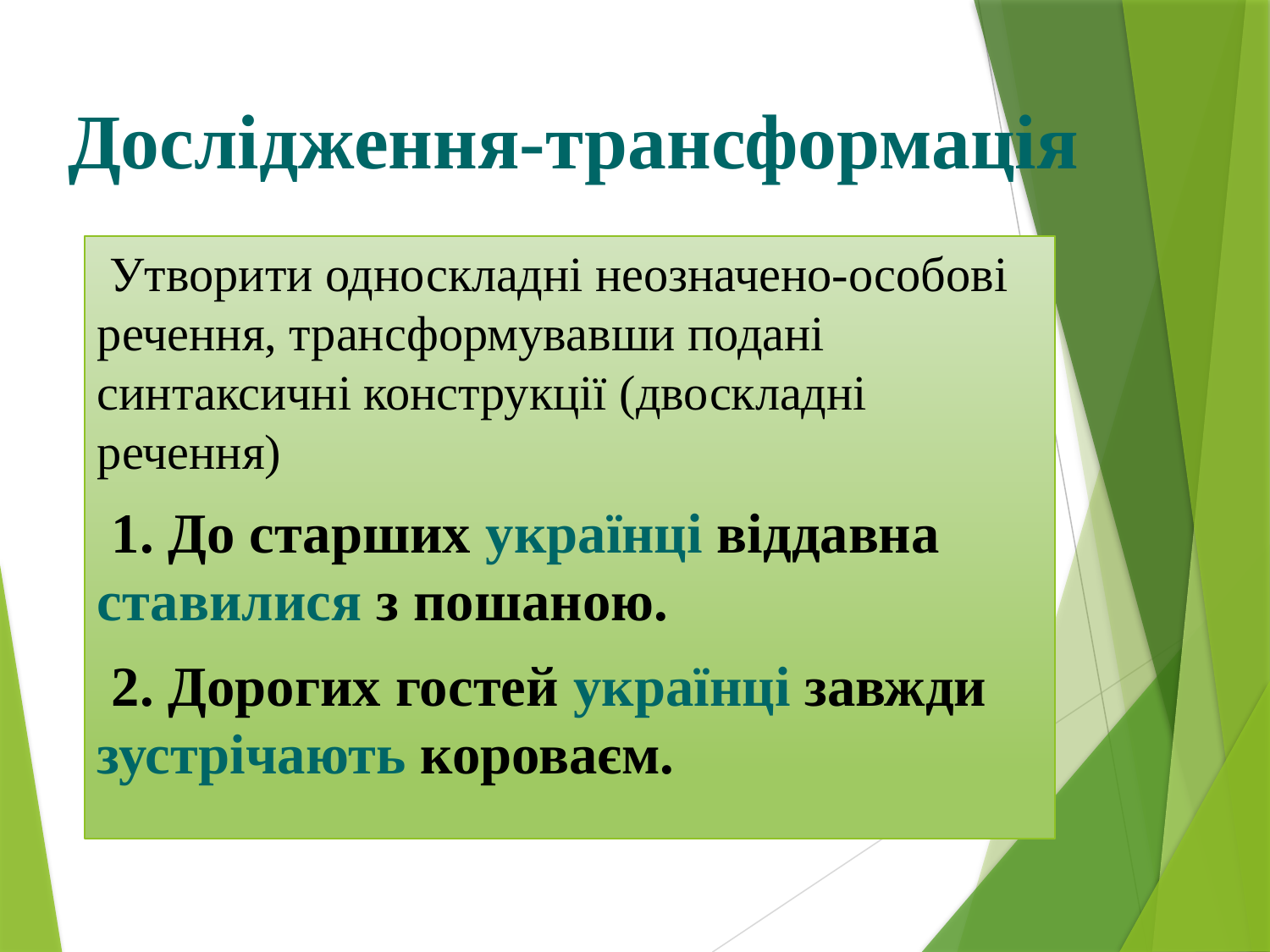

# Дослідження-трансформація
 Утворити односкладні неозначено-особові речення, трансформувавши подані синтаксичні конструкції (двоскладні речення)
 1. До старших українці віддавна ставилися з пошаною.
 2. Дорогих гостей українці завжди зустрічають короваєм.